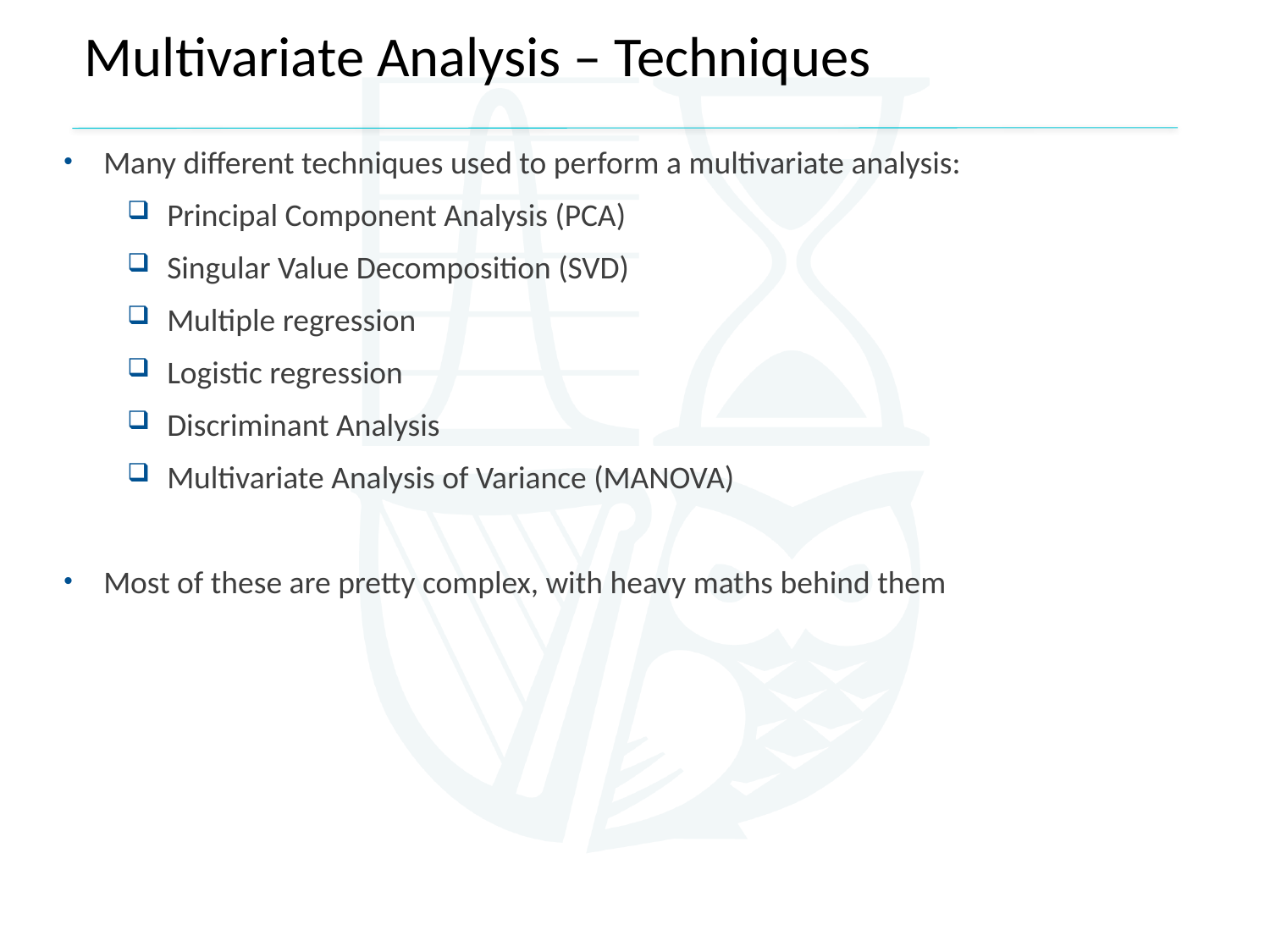

Multivariate Analysis – Techniques
Many different techniques used to perform a multivariate analysis:
Principal Component Analysis (PCA)
Singular Value Decomposition (SVD)
Multiple regression
Logistic regression
Discriminant Analysis
Multivariate Analysis of Variance (MANOVA)

Most of these are pretty complex, with heavy maths behind them